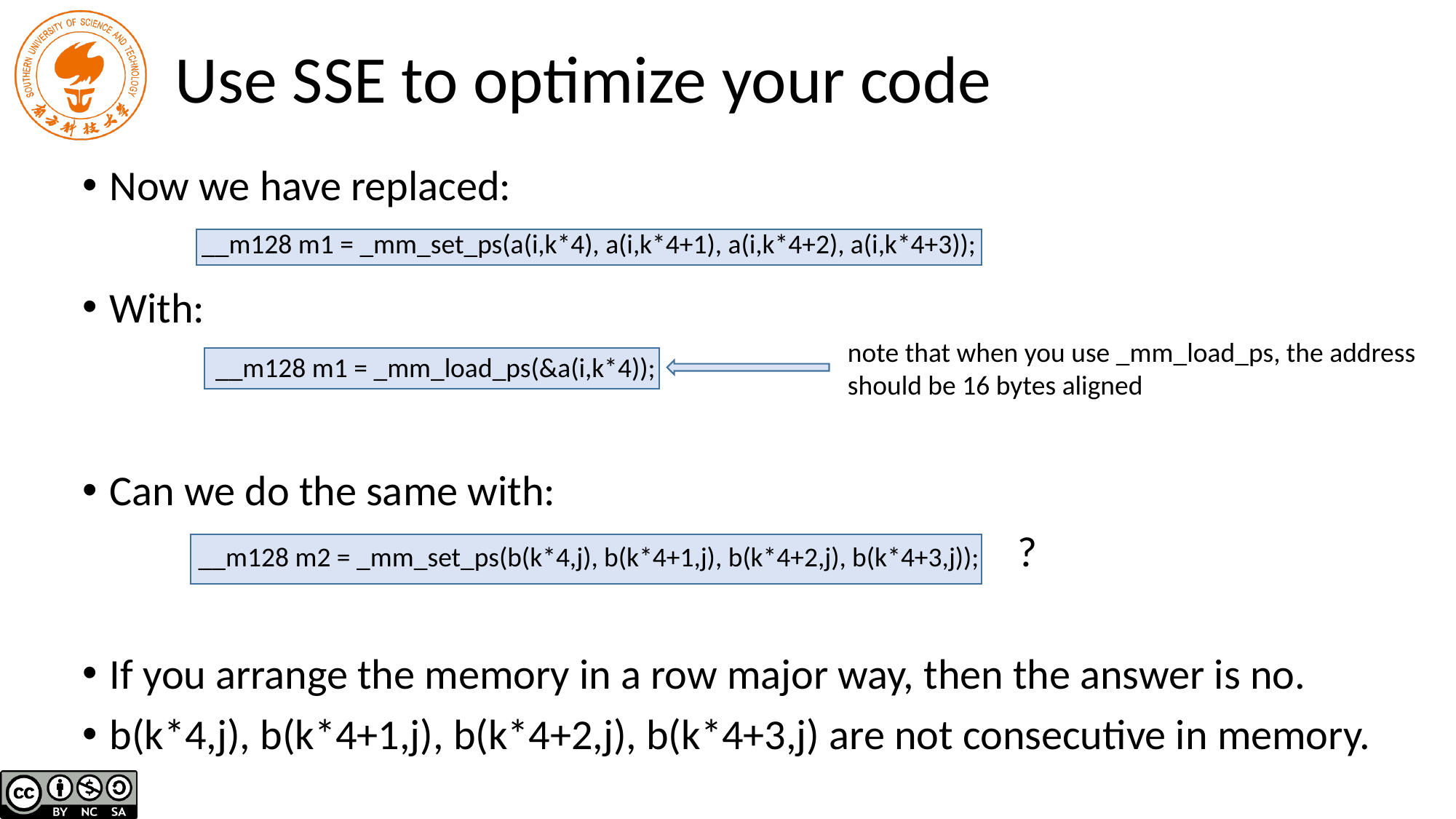

# Use SSE to optimize your code
Now we have replaced:

With:

Can we do the same with:
                                                                                                 ?

If you arrange the memory in a row major way, then the answer is no.
b(k*4,j), b(k*4+1,j), b(k*4+2,j), b(k*4+3,j) are not consecutive in memory.
__m128 m1 = _mm_set_ps(a(i,k*4), a(i,k*4+1), a(i,k*4+2), a(i,k*4+3));

note that when you use _mm_load_ps, the address should be 16 bytes aligned
__m128 m1 = _mm_load_ps(&a(i,k*4));

__m128 m2 = _mm_set_ps(b(k*4,j), b(k*4+1,j), b(k*4+2,j), b(k*4+3,j));